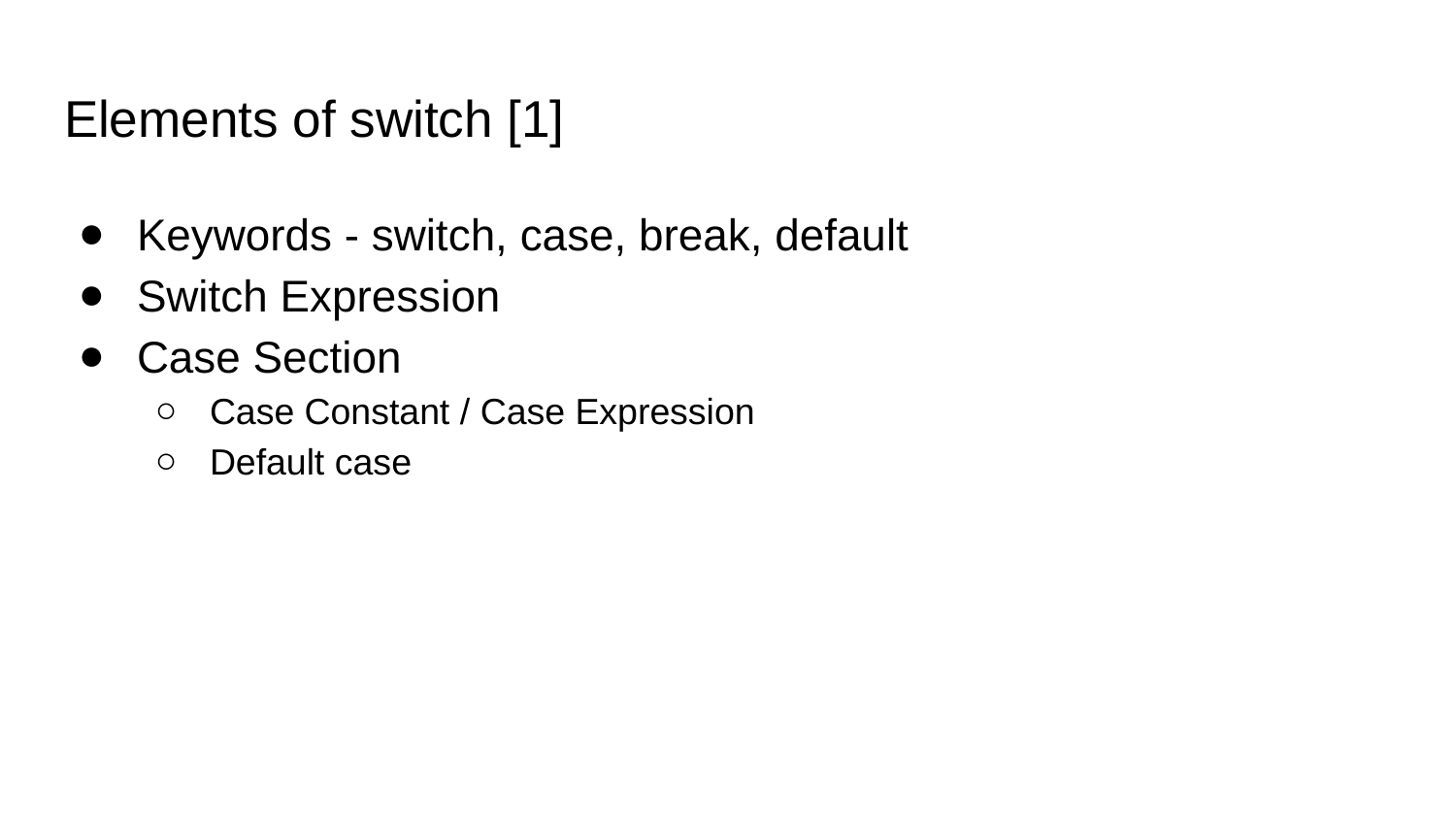

# Elements of switch [1]
Keywords - switch, case, break, default
Switch Expression
Case Section
Case Constant / Case Expression
Default case